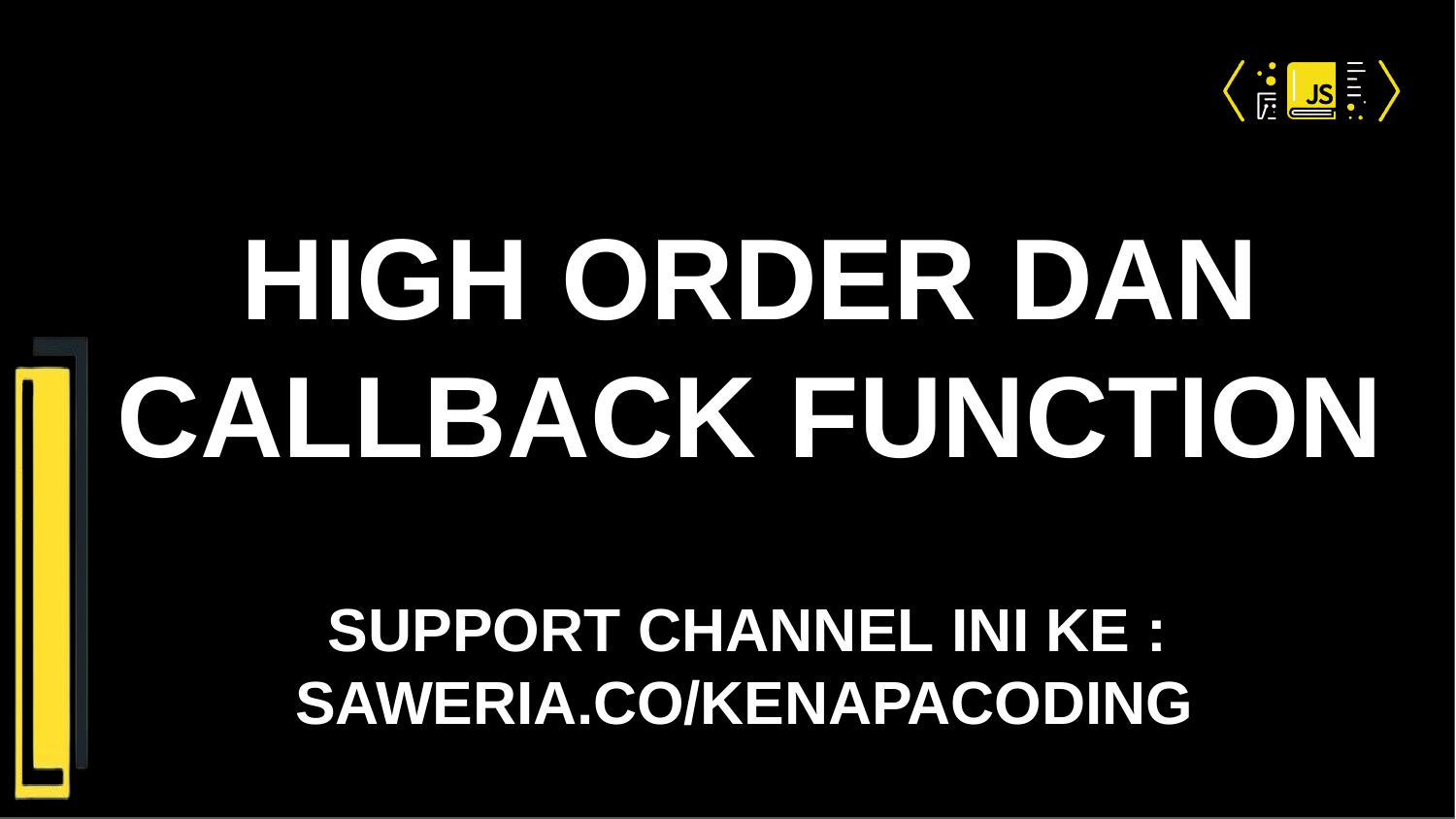

# HIGH ORDER DAN CALLBACK FUNCTION
SUPPORT CHANNEL INI KE : SAWERIA.CO/KENAPACODING